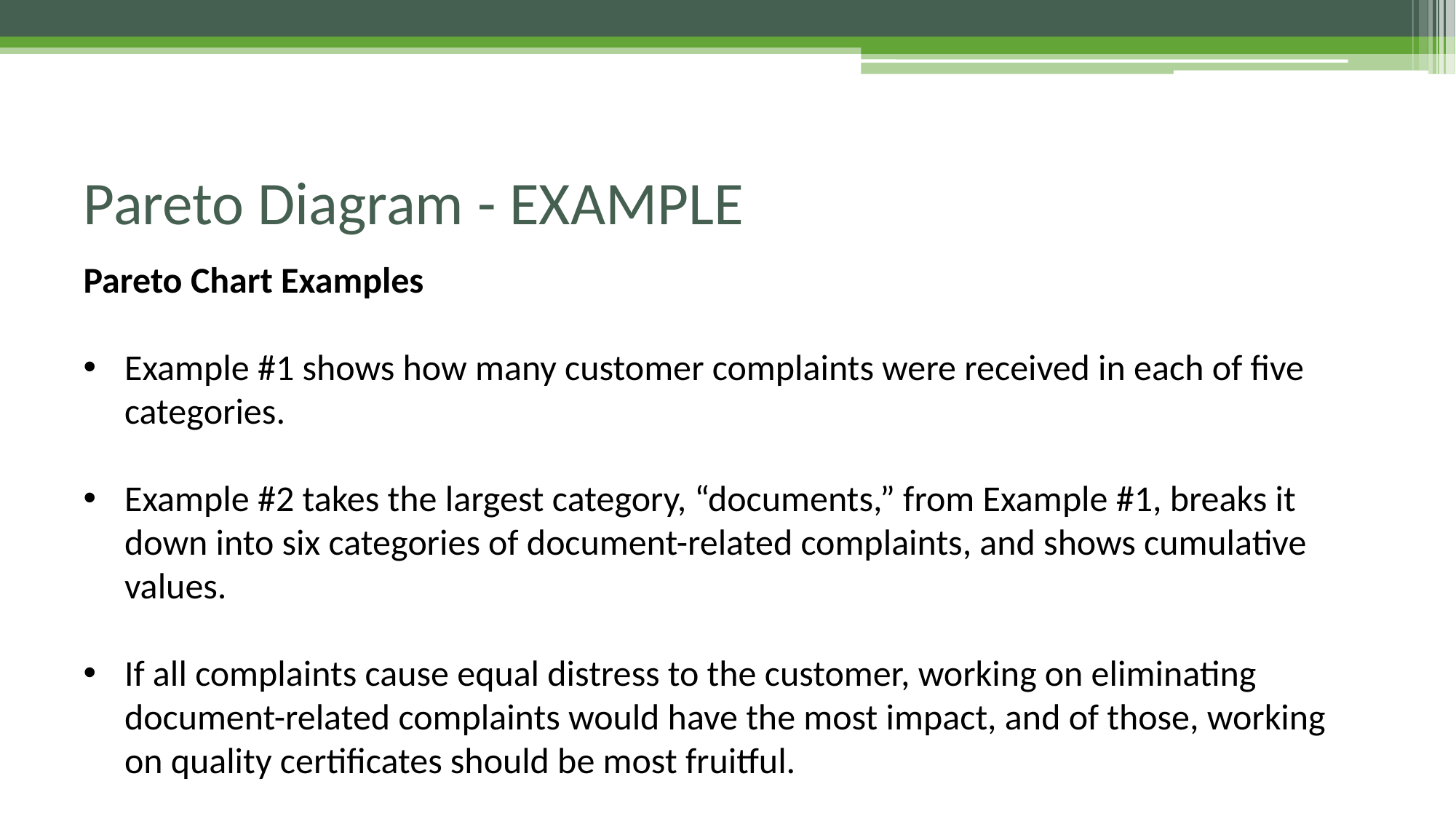

# Pareto Diagram - EXAMPLE
Pareto Chart Examples

Example #1 shows how many customer complaints were received in each of five categories.

Example #2 takes the largest category, “documents,” from Example #1, breaks it down into six categories of document-related complaints, and shows cumulative values.

If all complaints cause equal distress to the customer, working on eliminating document-related complaints would have the most impact, and of those, working on quality certificates should be most fruitful.